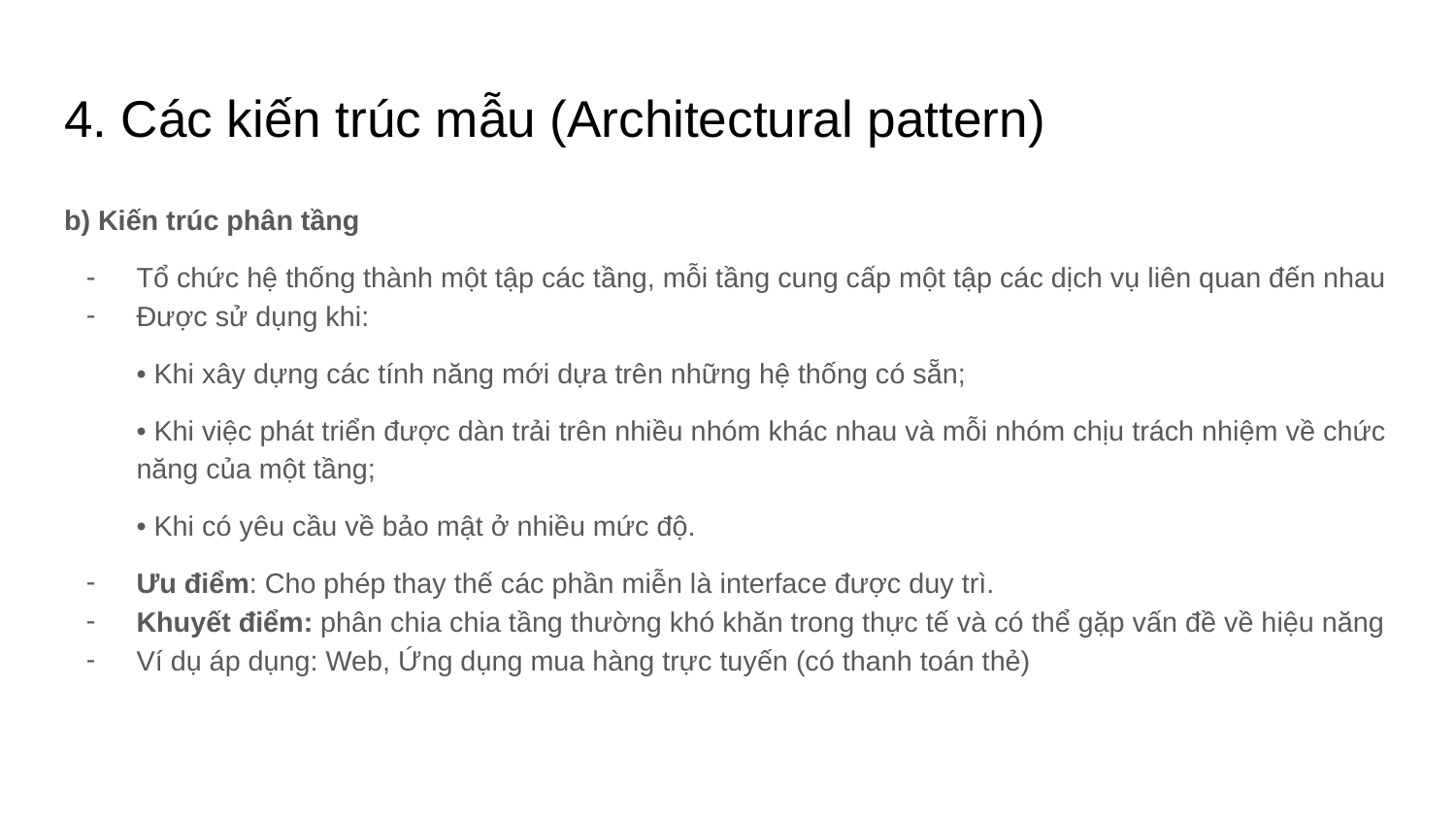

# 4. Các kiến trúc mẫu (Architectural pattern)

b) Kiến trúc phân tầng
Tổ chức hệ thống thành một tập các tầng, mỗi tầng cung cấp một tập các dịch vụ liên quan đến nhau
Được sử dụng khi:
• Khi xây dựng các tính năng mới dựa trên những hệ thống có sẵn;
• Khi việc phát triển được dàn trải trên nhiều nhóm khác nhau và mỗi nhóm chịu trách nhiệm về chức năng của một tầng;
• Khi có yêu cầu về bảo mật ở nhiều mức độ.
Ưu điểm: Cho phép thay thế các phần miễn là interface được duy trì.
Khuyết điểm: phân chia chia tầng thường khó khăn trong thực tế và có thể gặp vấn đề về hiệu năng
Ví dụ áp dụng: Web, Ứng dụng mua hàng trực tuyến (có thanh toán thẻ)